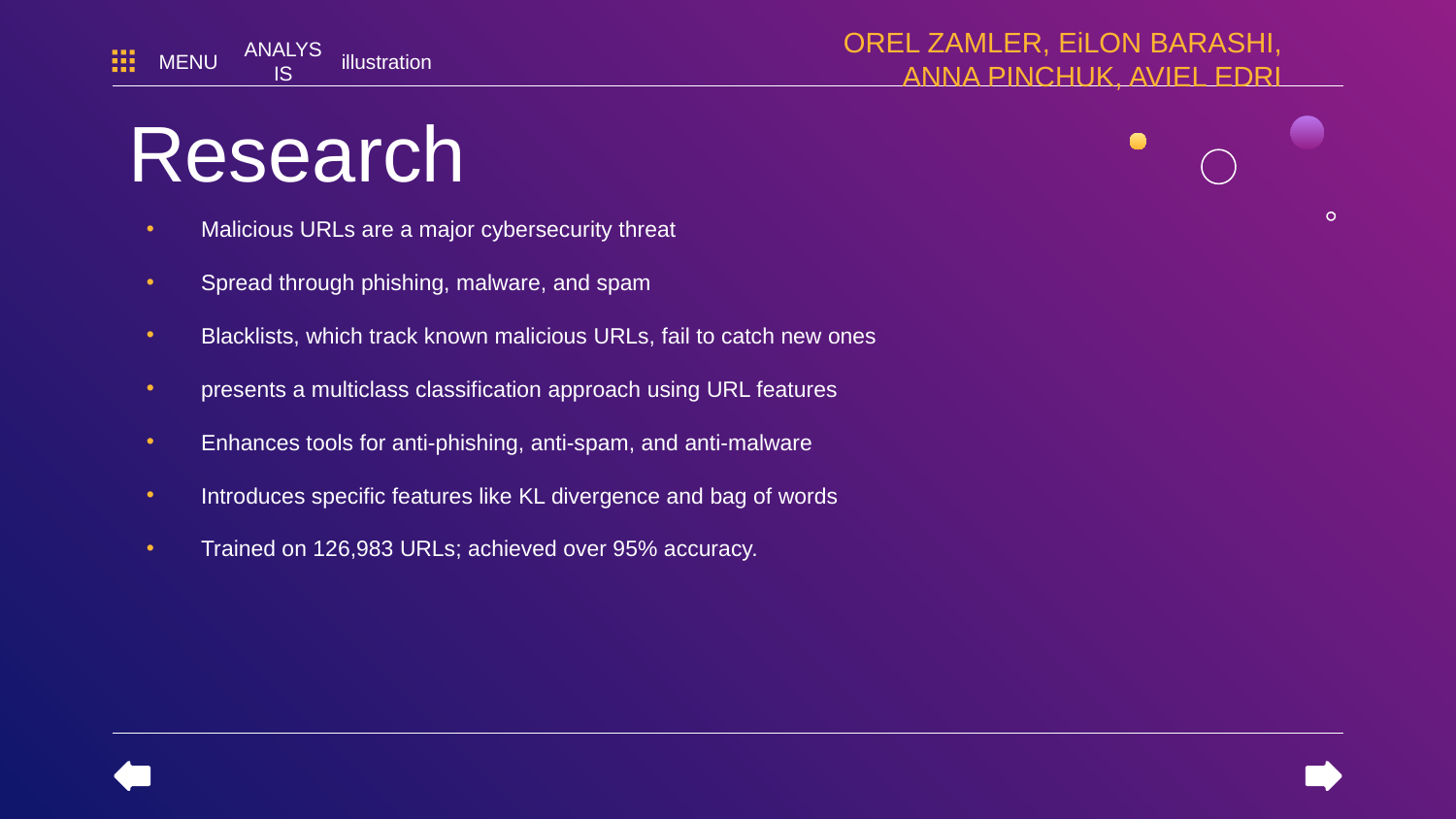

OREL ZAMLER, EiLON BARASHI, ANNA PINCHUK, AVIEL EDRI
MENU
ANALYSIS
illustration

# Research

Malicious URLs are a major cybersecurity threat

Spread through phishing, malware, and spam

Blacklists, which track known malicious URLs, fail to catch new ones

presents a multiclass classification approach using URL features

Enhances tools for anti-phishing, anti-spam, and anti-malware

Introduces specific features like KL divergence and bag of words

Trained on 126,983 URLs; achieved over 95% accuracy.